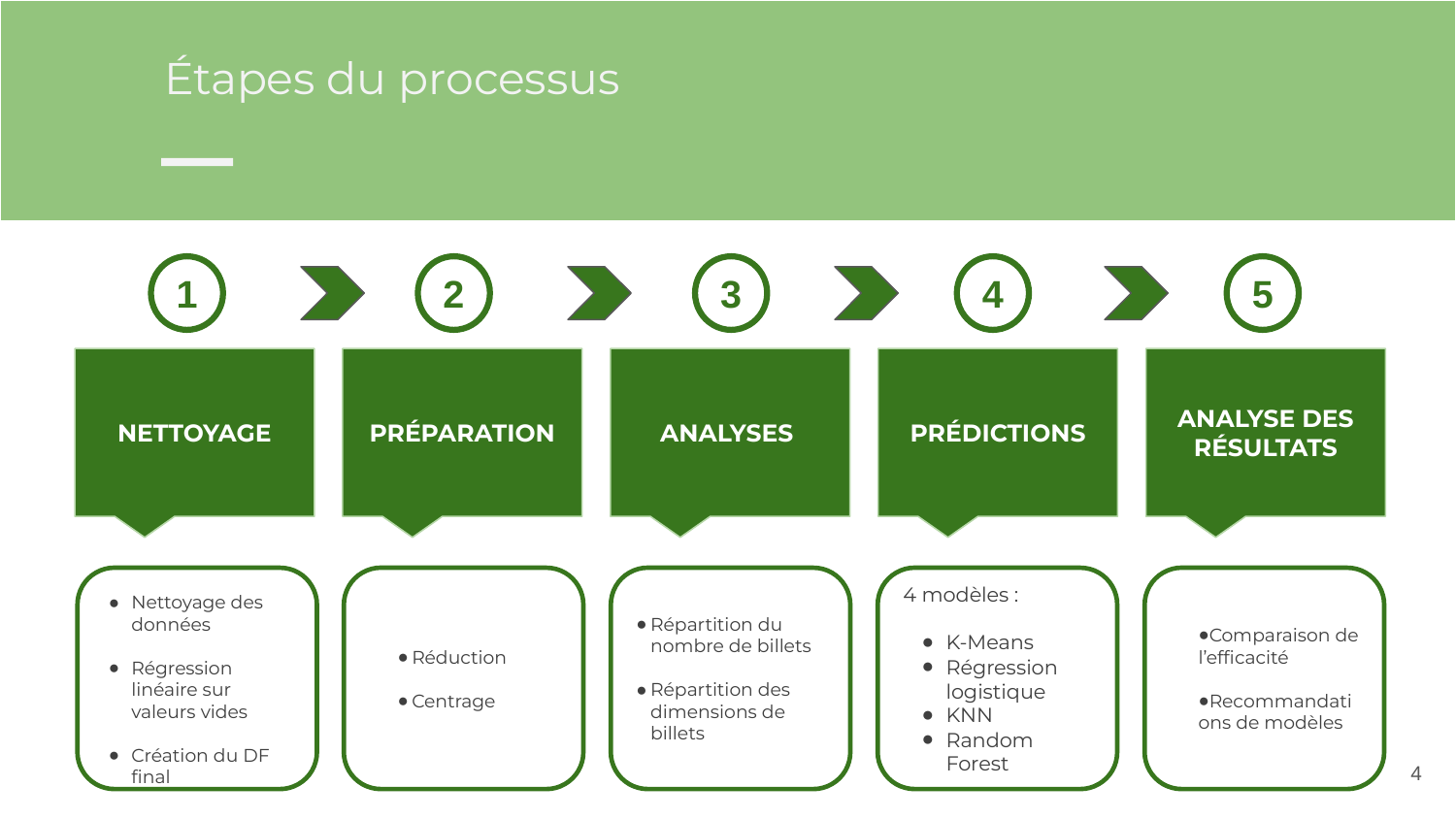

Étapes du processus

1
2
3
4
5

ANALYSE DES RÉSULTATS
PRÉPARATION
PRÉDICTIONS
NETTOYAGE
ANALYSES

Nettoyage des données

Régression linéaire sur valeurs vides

Création du DF final
Réduction

Centrage
Répartition du nombre de billets

Répartition des dimensions de billets
4 modèles :

K-Means
Régression logistique
KNN
Random Forest
Comparaison de l’efficacité

Recommandations de modèles
4